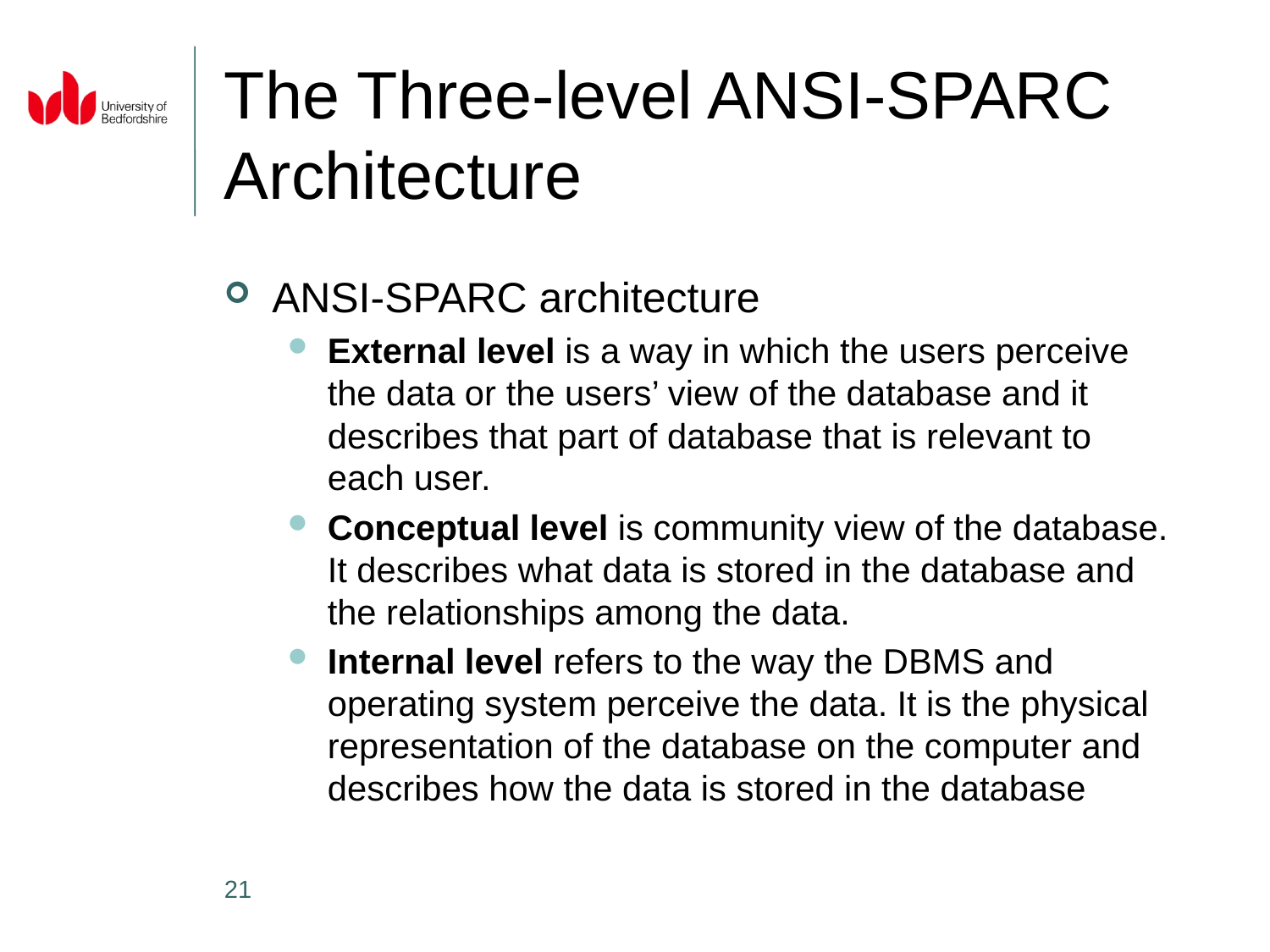

# The Three-level ANSI-SPARC Architecture
ANSI-SPARC architecture
External level is a way in which the users perceive the data or the users’ view of the database and it describes that part of database that is relevant to each user.
Conceptual level is community view of the database. It describes what data is stored in the database and the relationships among the data.
Internal level refers to the way the DBMS and operating system perceive the data. It is the physical representation of the database on the computer and describes how the data is stored in the database
21